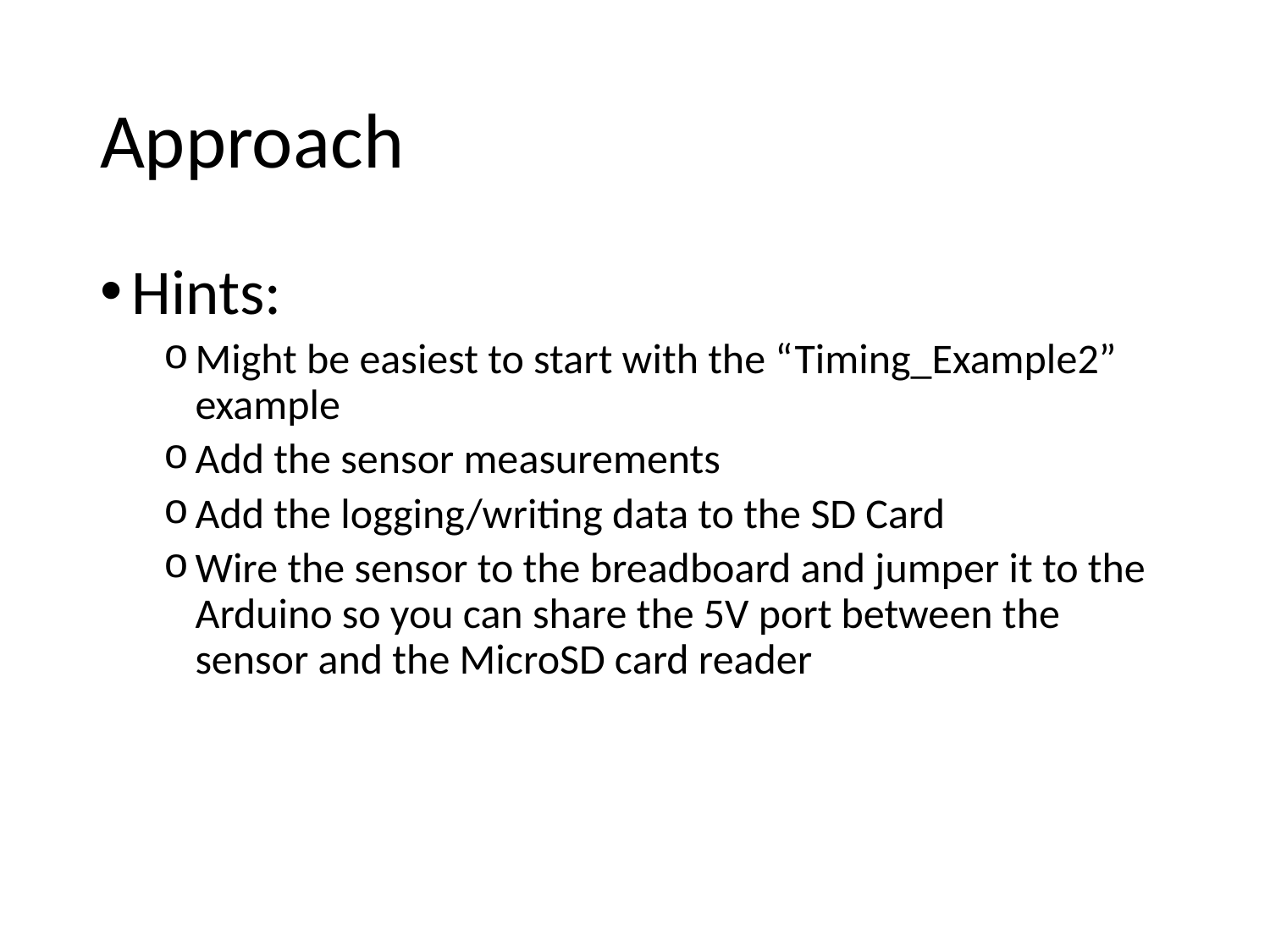

# Approach
Hints:
Might be easiest to start with the “Timing_Example2” example
Add the sensor measurements
Add the logging/writing data to the SD Card
Wire the sensor to the breadboard and jumper it to the Arduino so you can share the 5V port between the sensor and the MicroSD card reader